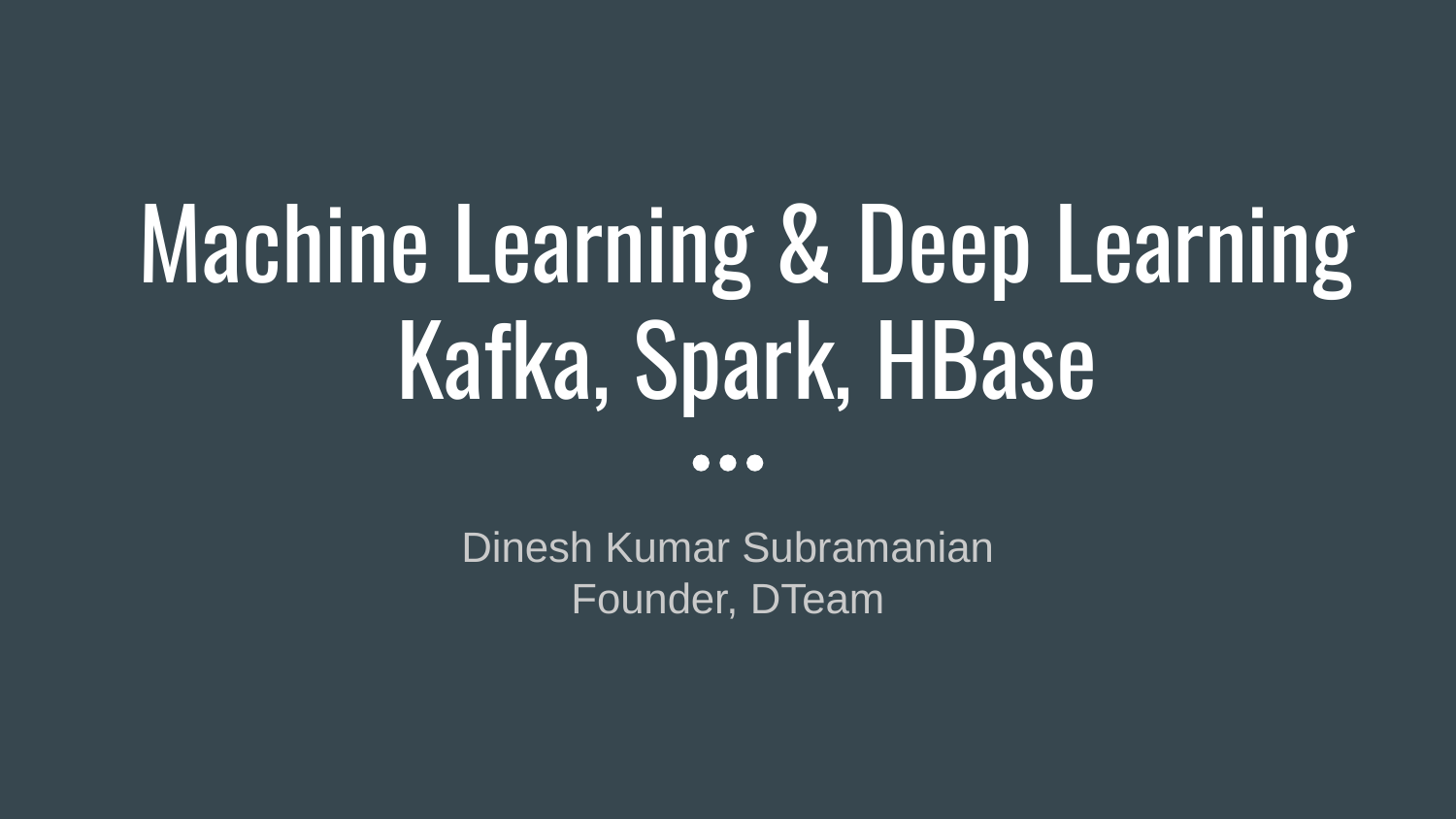

# Machine Learning & Deep Learning
Kafka, Spark, HBase
Dinesh Kumar Subramanian
Founder, DTeam